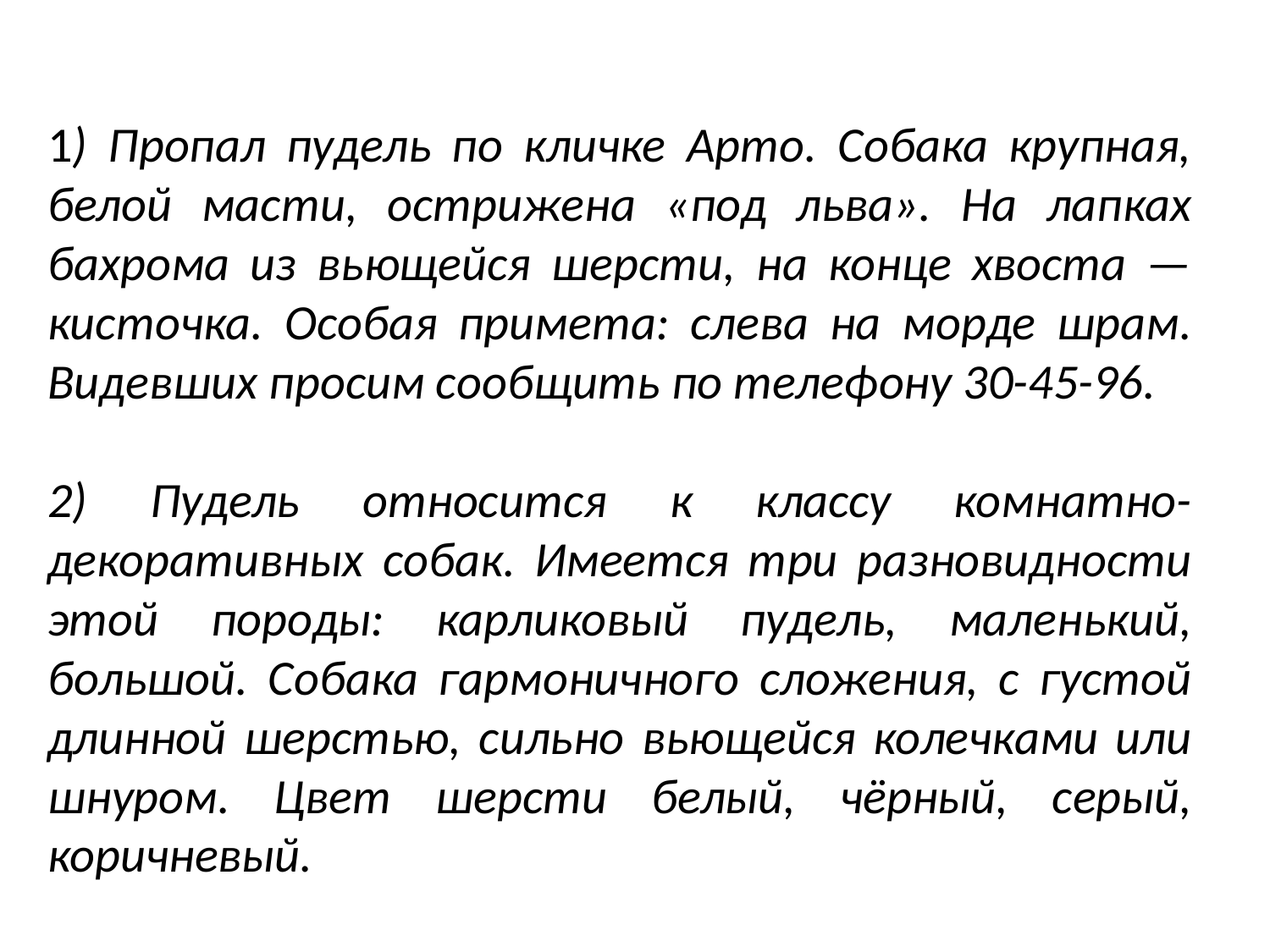

1) Пропал пудель по кличке Арто. Собака крупная, белой масти, острижена «под льва». На лапках бахрома из вьющейся шерсти, на конце хвоста — кисточка. Особая примета: слева на морде шрам. Видевших просим сообщить по телефону 30-45-96.

2) Пудель относится к классу комнатно-декоративных собак. Имеется три разновидности этой породы: карликовый пудель, маленький, большой. Собака гармоничного сложения, с густой длинной шерстью, сильно вьющейся колечками или шнуром. Цвет шерсти белый, чёрный, серый, коричневый.